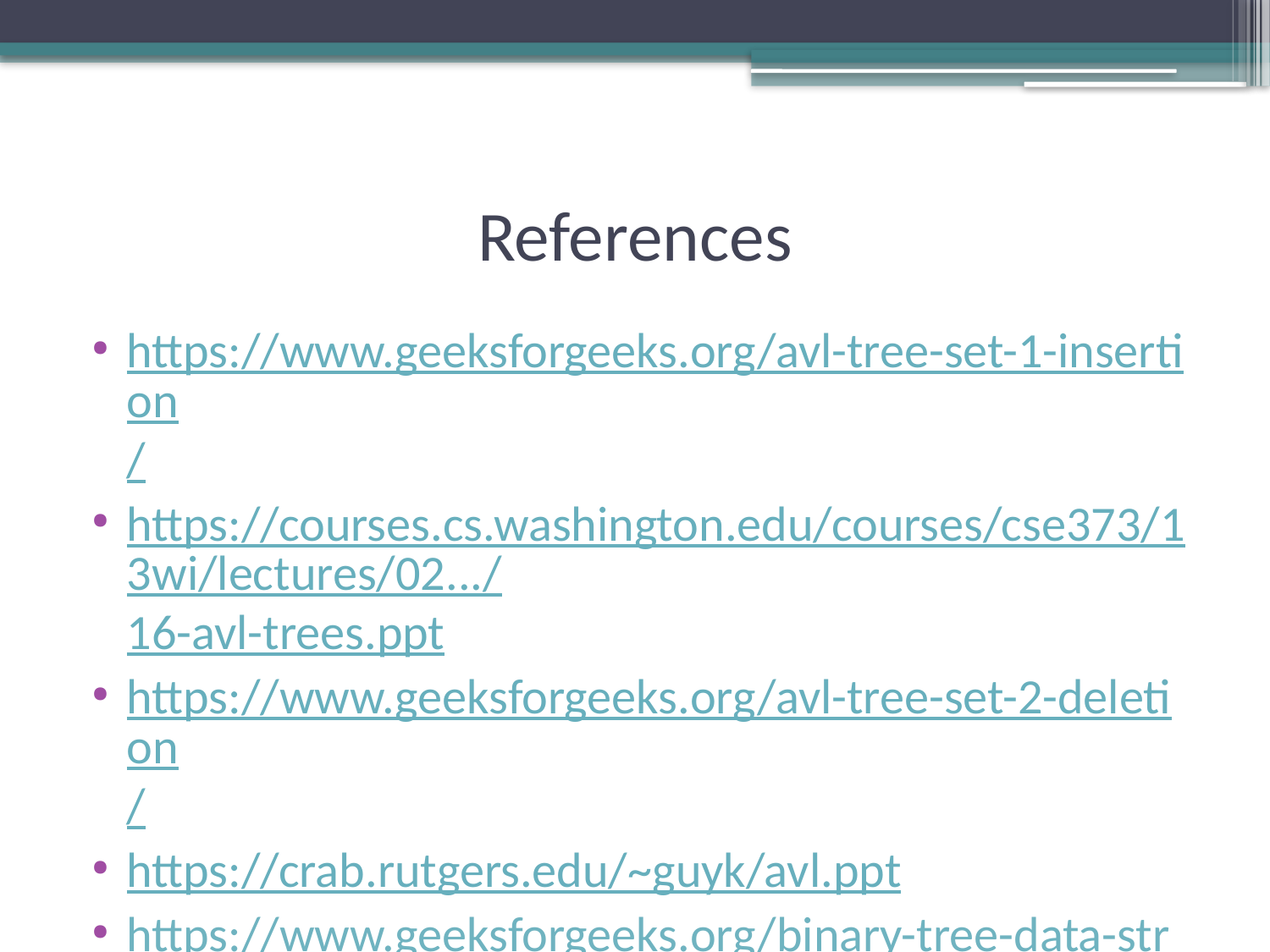

# References
https://www.geeksforgeeks.org/avl-tree-set-1-insertion/
https://courses.cs.washington.edu/courses/cse373/13wi/lectures/02.../16-avl-trees.ppt
https://www.geeksforgeeks.org/avl-tree-set-2-deletion/
https://crab.rutgers.edu/~guyk/avl.ppt
https://www.geeksforgeeks.org/binary-tree-data-structure/